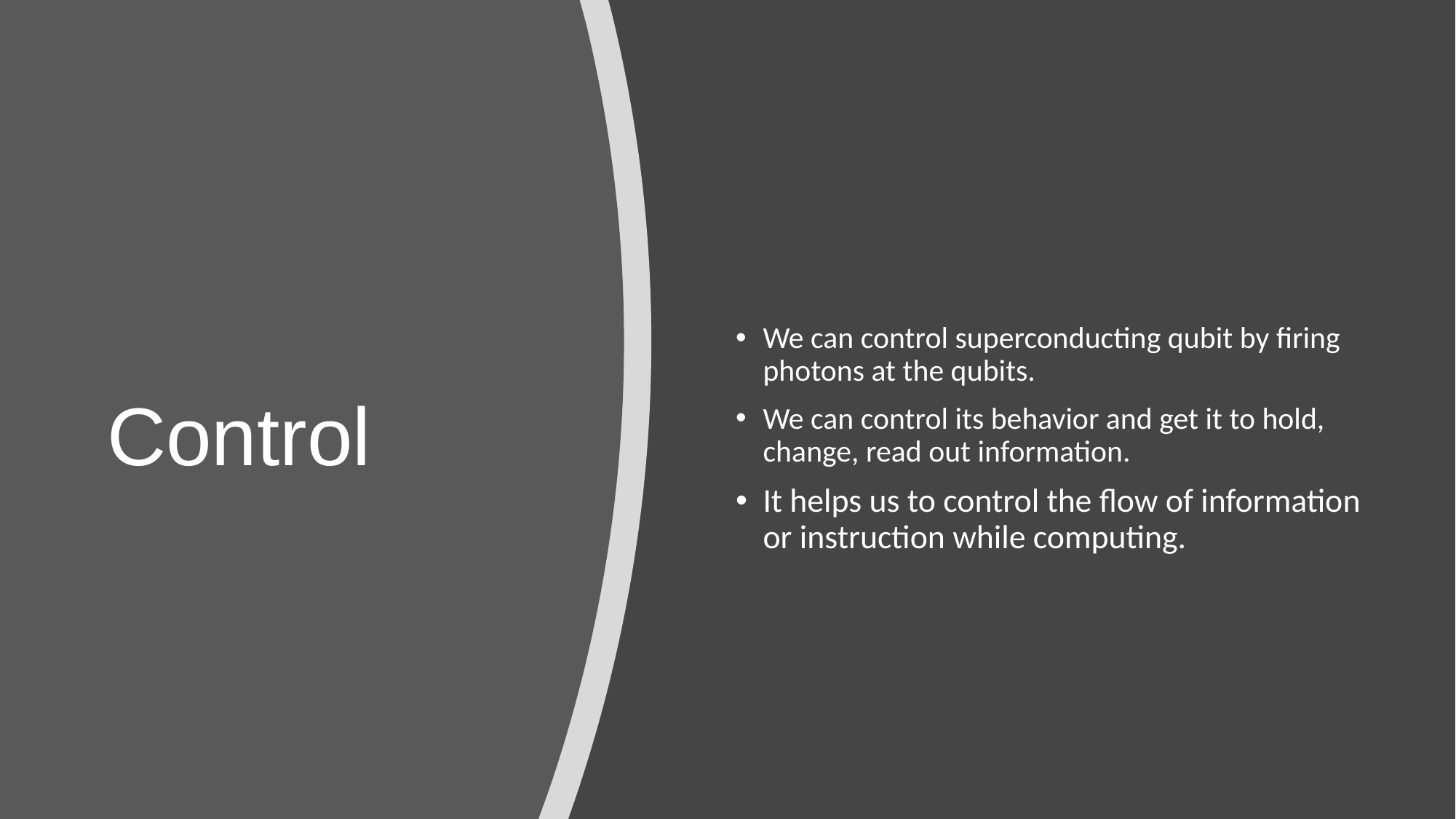

# Control
We can control superconducting qubit by firing photons at the qubits.
We can control its behavior and get it to hold, change, read out information.
It helps us to control the flow of information or instruction while computing.